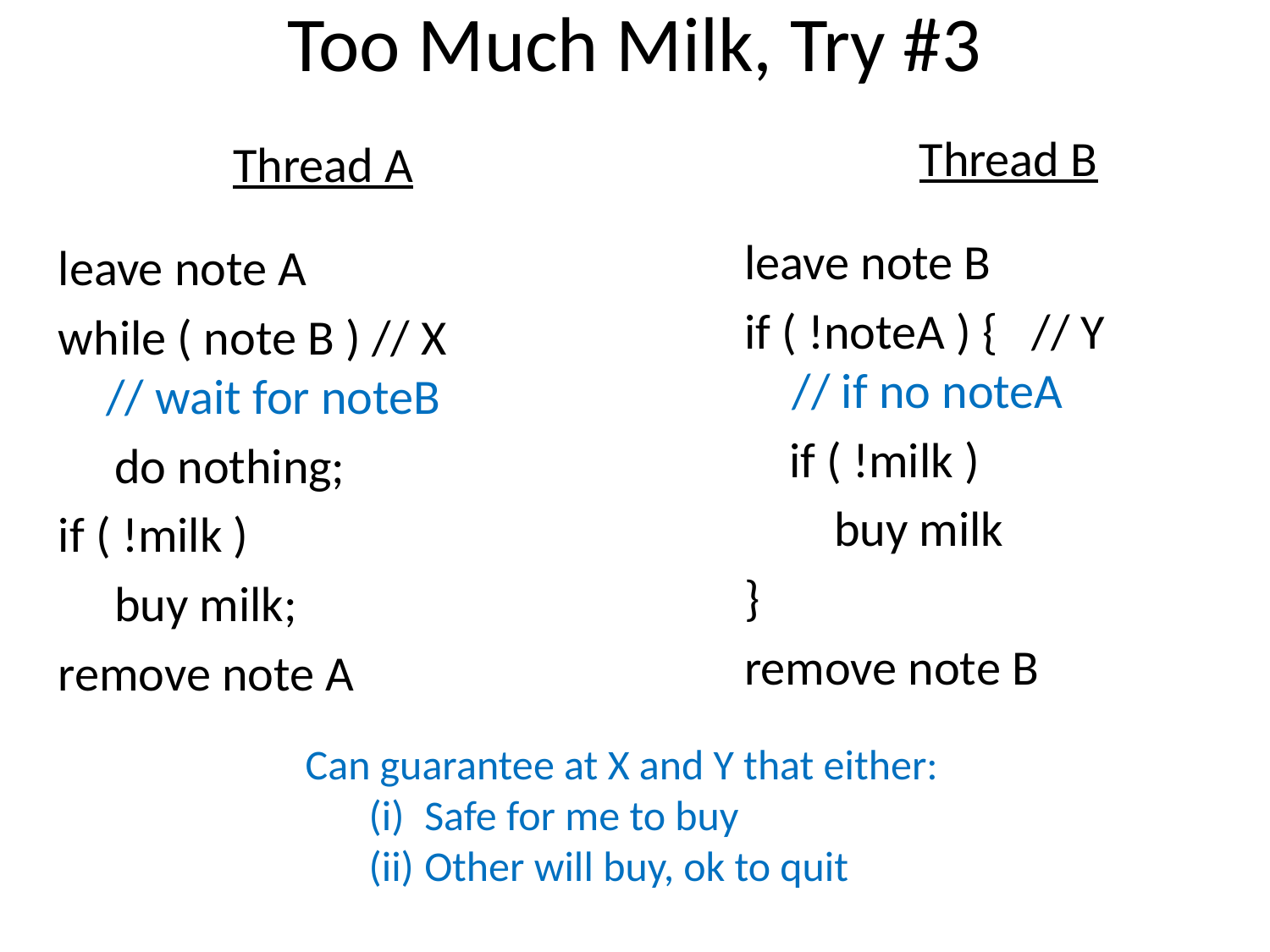

# Too Much Milk, Try #3
		Thread B

leave note B
if ( !noteA ) {   // Y
// if no noteA
    if ( !milk )
        buy milk
}
remove note B
		Thread A

leave note A
while ( note B ) // X
// wait for noteB
     do nothing;
if ( !milk )
     buy milk;
remove note A
Can guarantee at X and Y that either:
Safe for me to buy
Other will buy, ok to quit